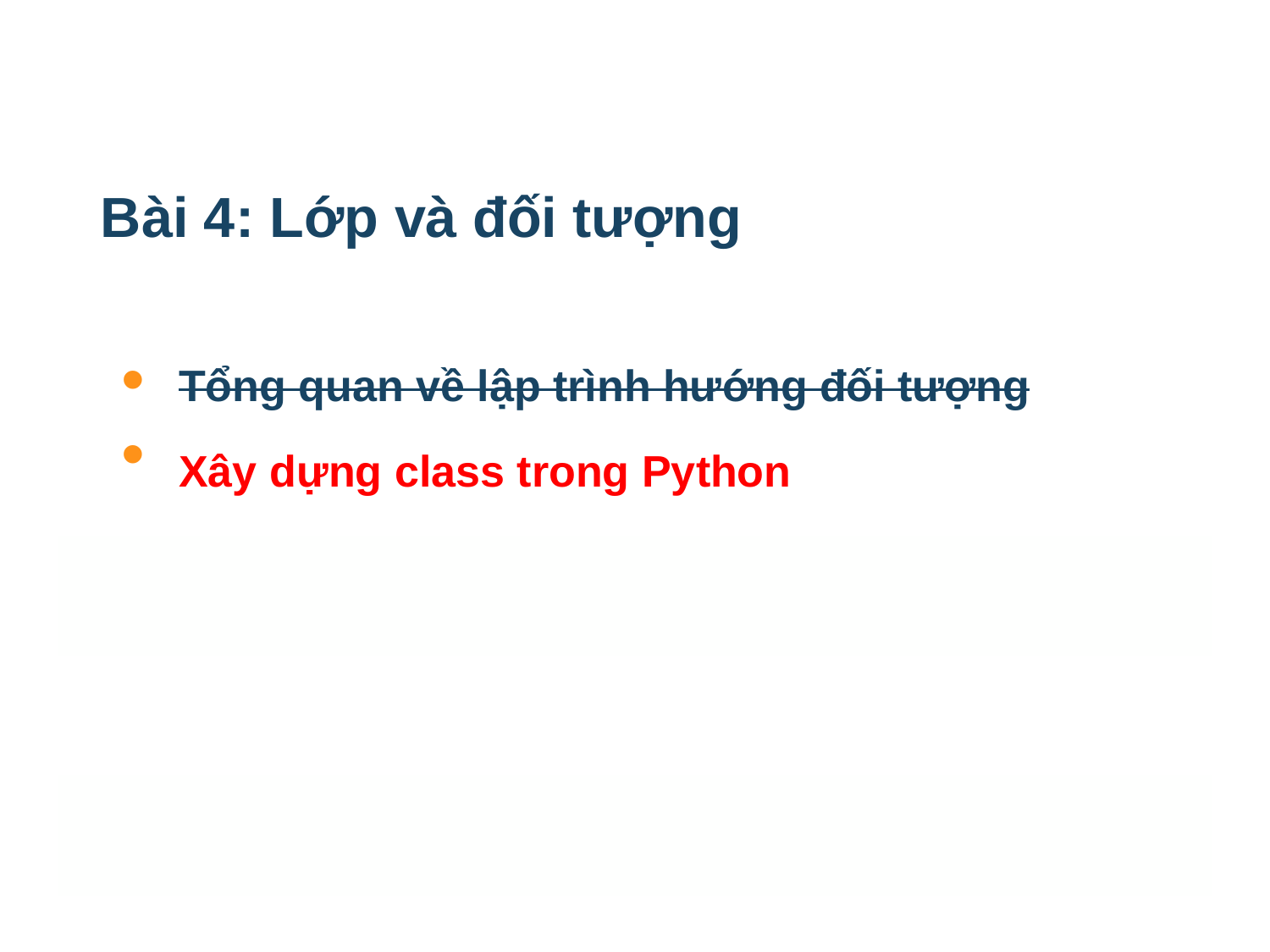

Bài 4: Lớp và đối tượng
•
•

Tổng quan về lập trình hướng đối tượng
Xây dựng class trong Python